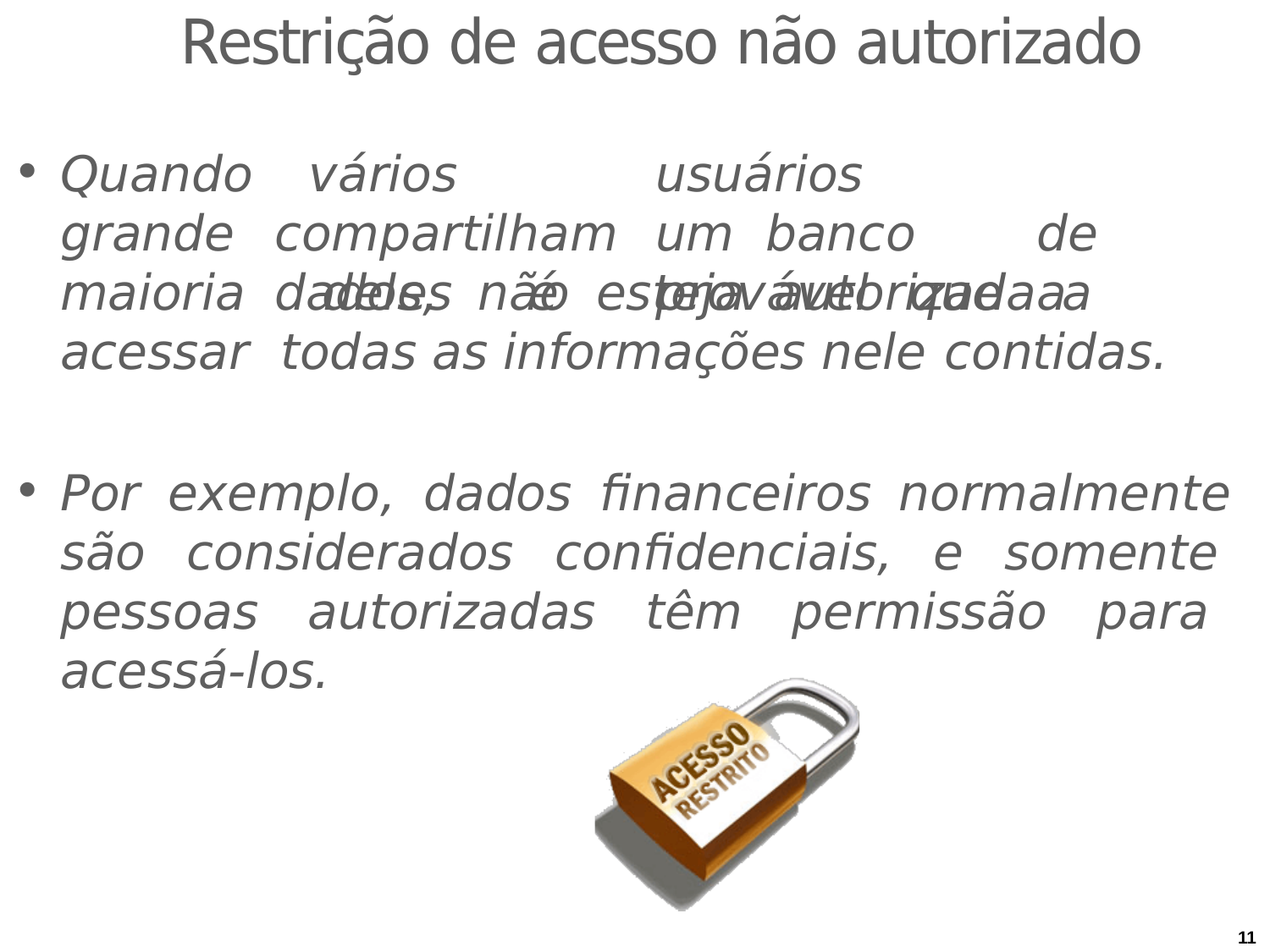

# Restrição de acesso não autorizado
Quando
vários		usuários		compartilham	um  banco	de	dados,	é	provável	que	a
grande
maioria	deles	não	esteja	autorizada	a	acessar  todas as informações nele contidas.

Por exemplo, dados financeiros normalmente  são considerados confidenciais, e somente  pessoas autorizadas têm permissão para  acessá-los.

11